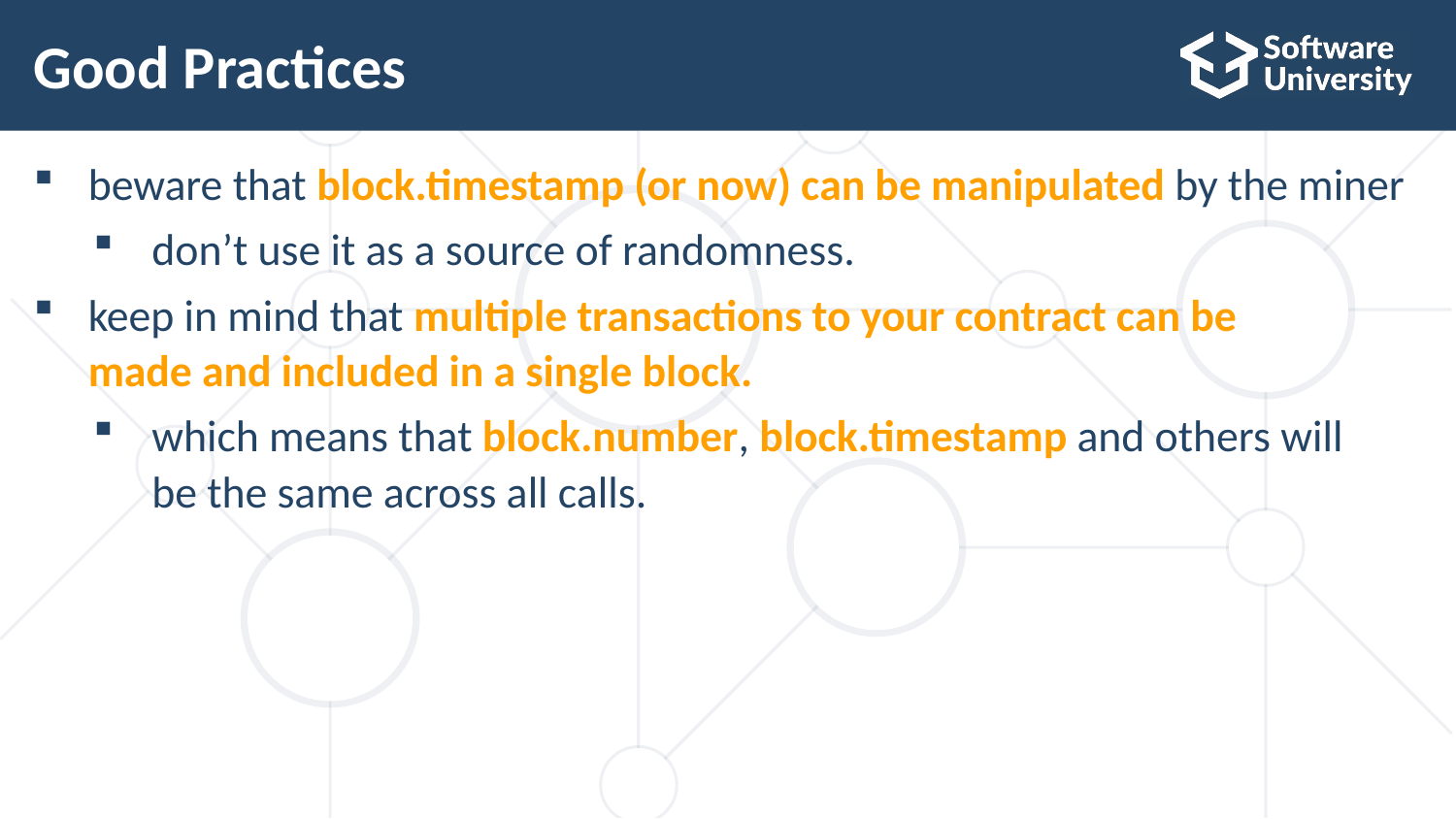

# Good Practices
beware that block.timestamp (or now) can be manipulated by the miner
don’t use it as a source of randomness.
keep in mind that multiple transactions to your contract can be
made and included in a single block.
which means that block.number, block.timestamp and others will
be the same across all calls.